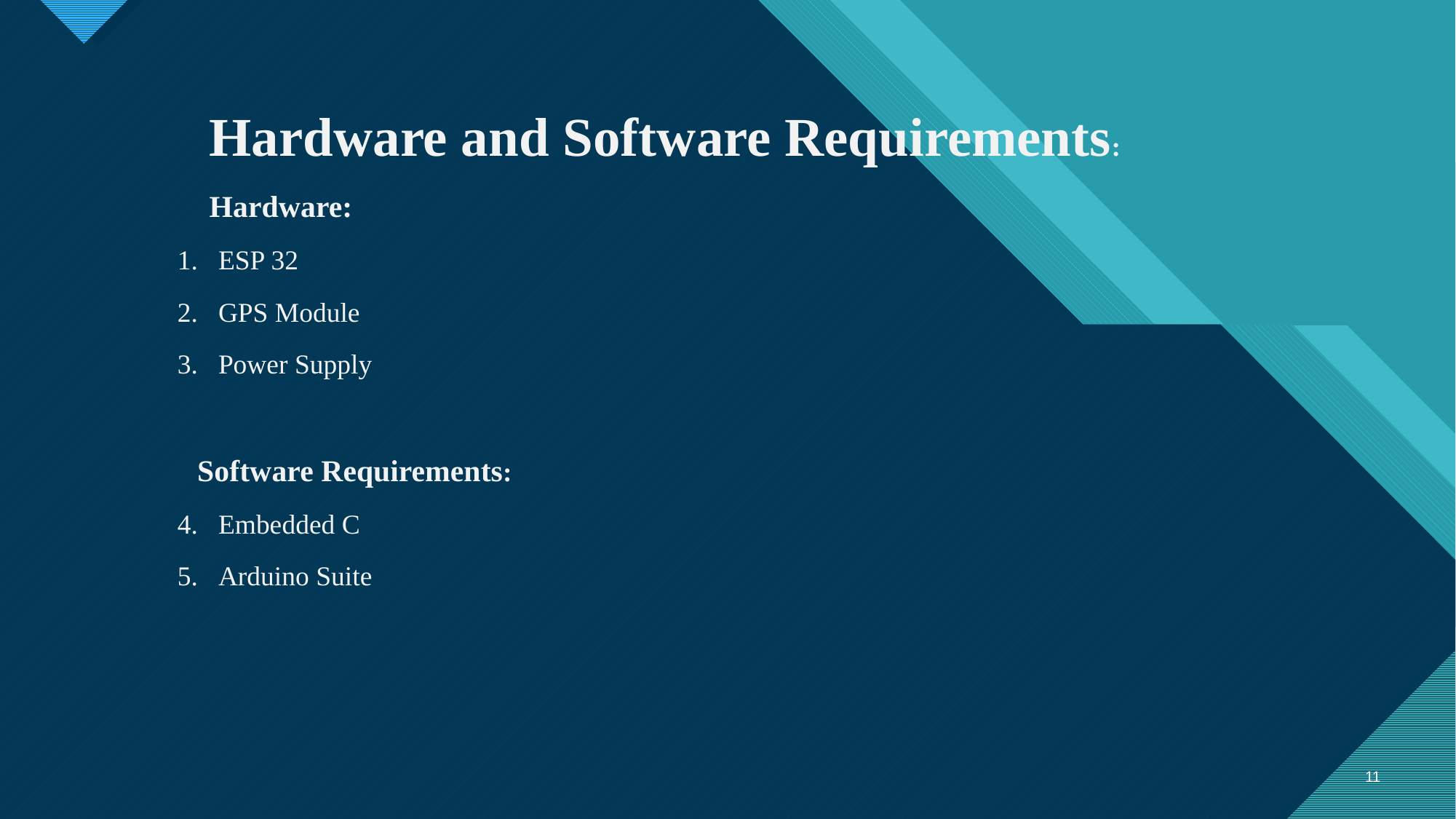

Hardware and Software Requirements:
Hardware:
ESP 32
GPS Module
Power Supply

Software Requirements:
Embedded C
Arduino Suite
11